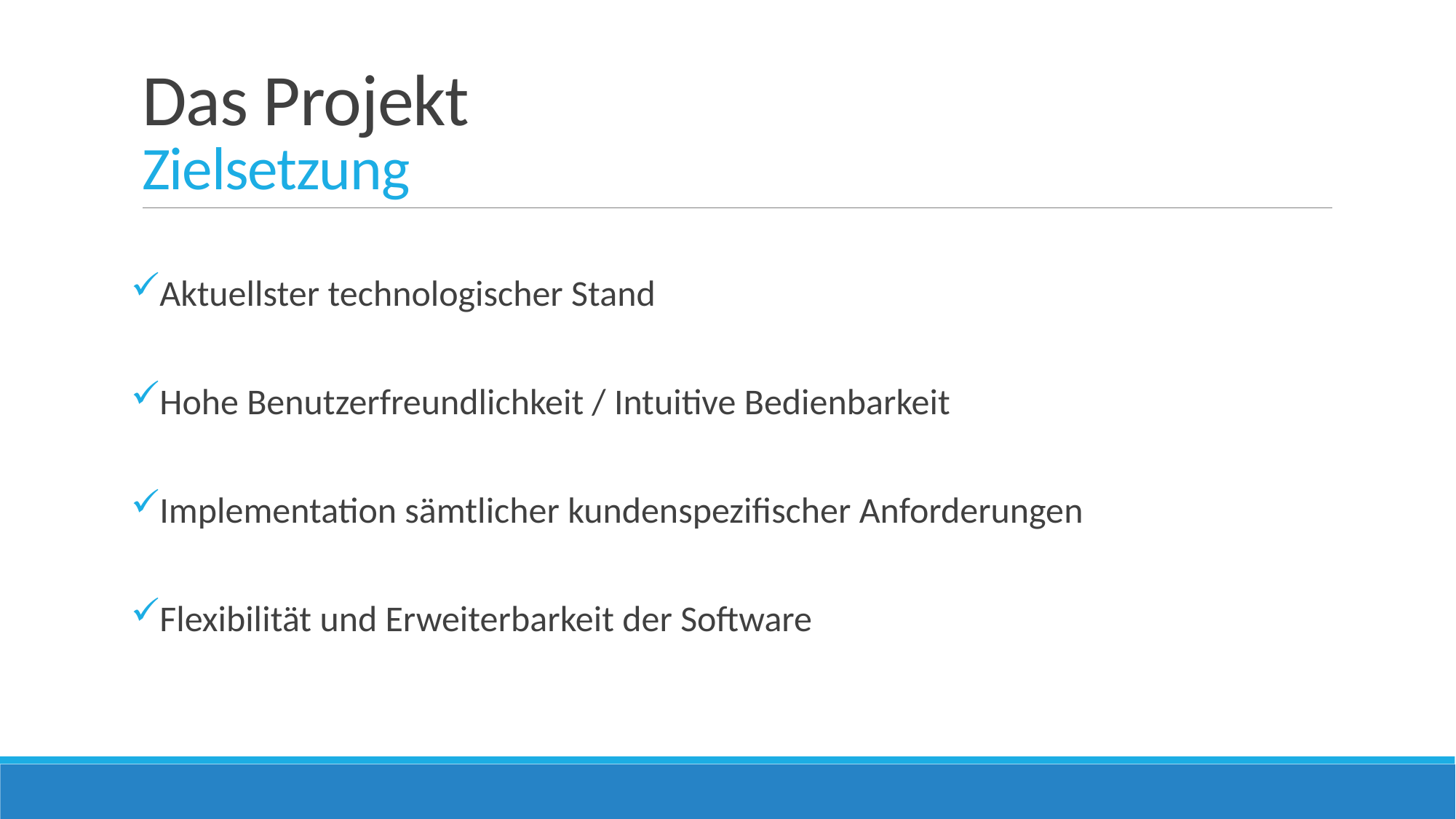

# Das Projekt Zielsetzung
Aktuellster technologischer Stand
Hohe Benutzerfreundlichkeit / Intuitive Bedienbarkeit
Implementation sämtlicher kundenspezifischer Anforderungen
Flexibilität und Erweiterbarkeit der Software